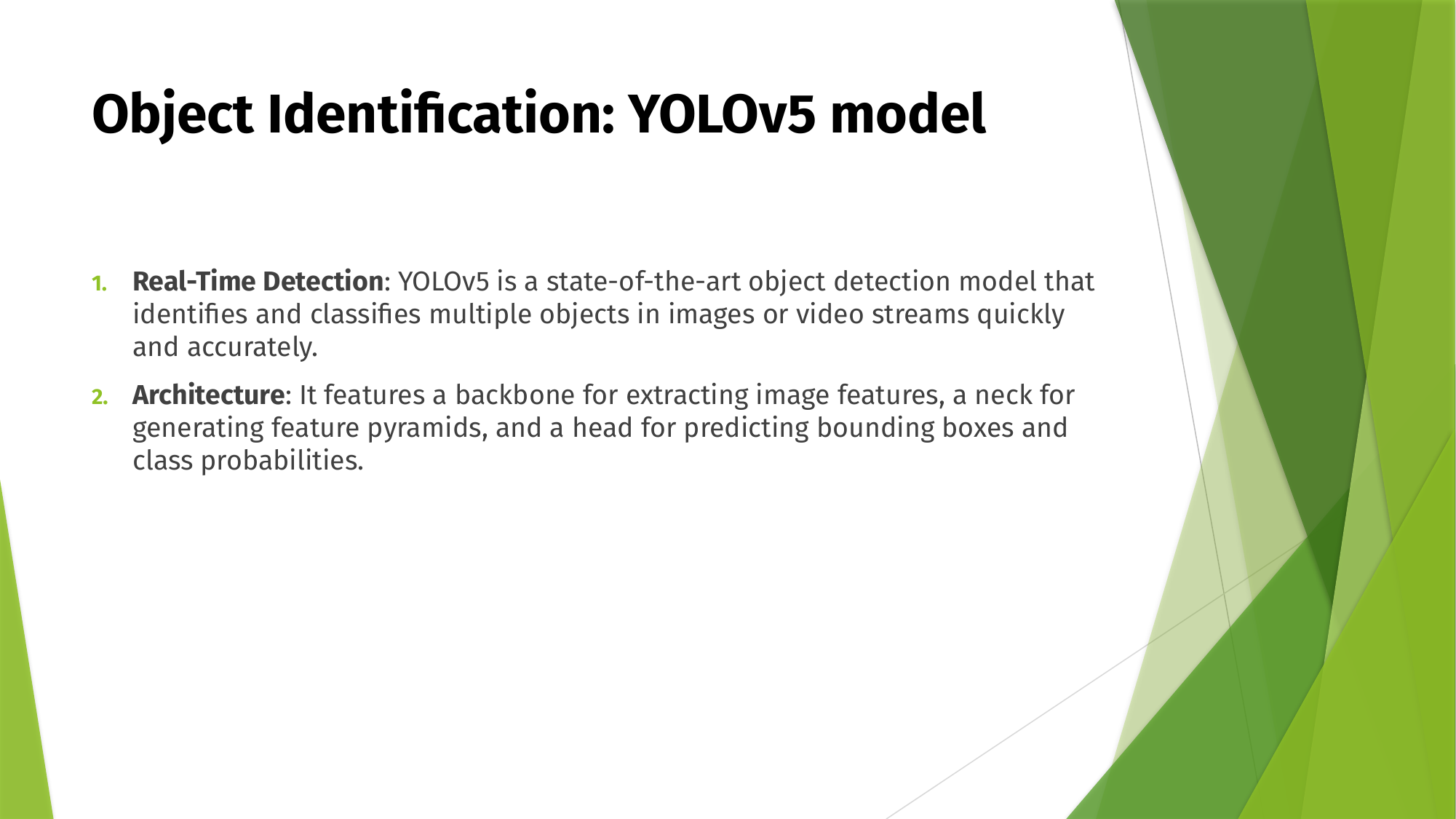

# Object Identification: YOLOv5 model
Real-Time Detection: YOLOv5 is a state-of-the-art object detection model that identifies and classifies multiple objects in images or video streams quickly and accurately.
Architecture: It features a backbone for extracting image features, a neck for generating feature pyramids, and a head for predicting bounding boxes and class probabilities.